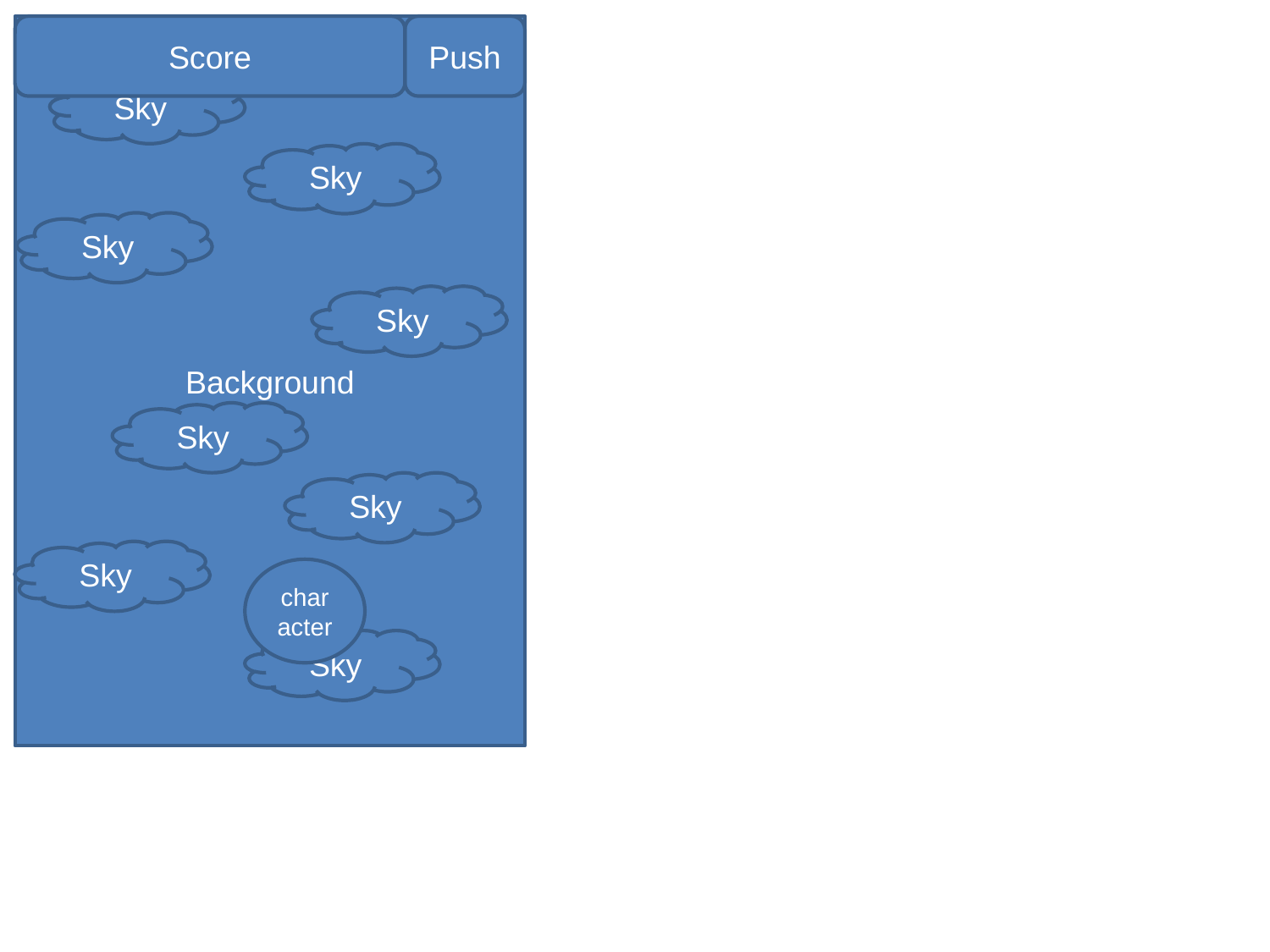

Background
Score
Push
Sky
Sky
Sky
Sky
Sky
Sky
Sky
character
Sky